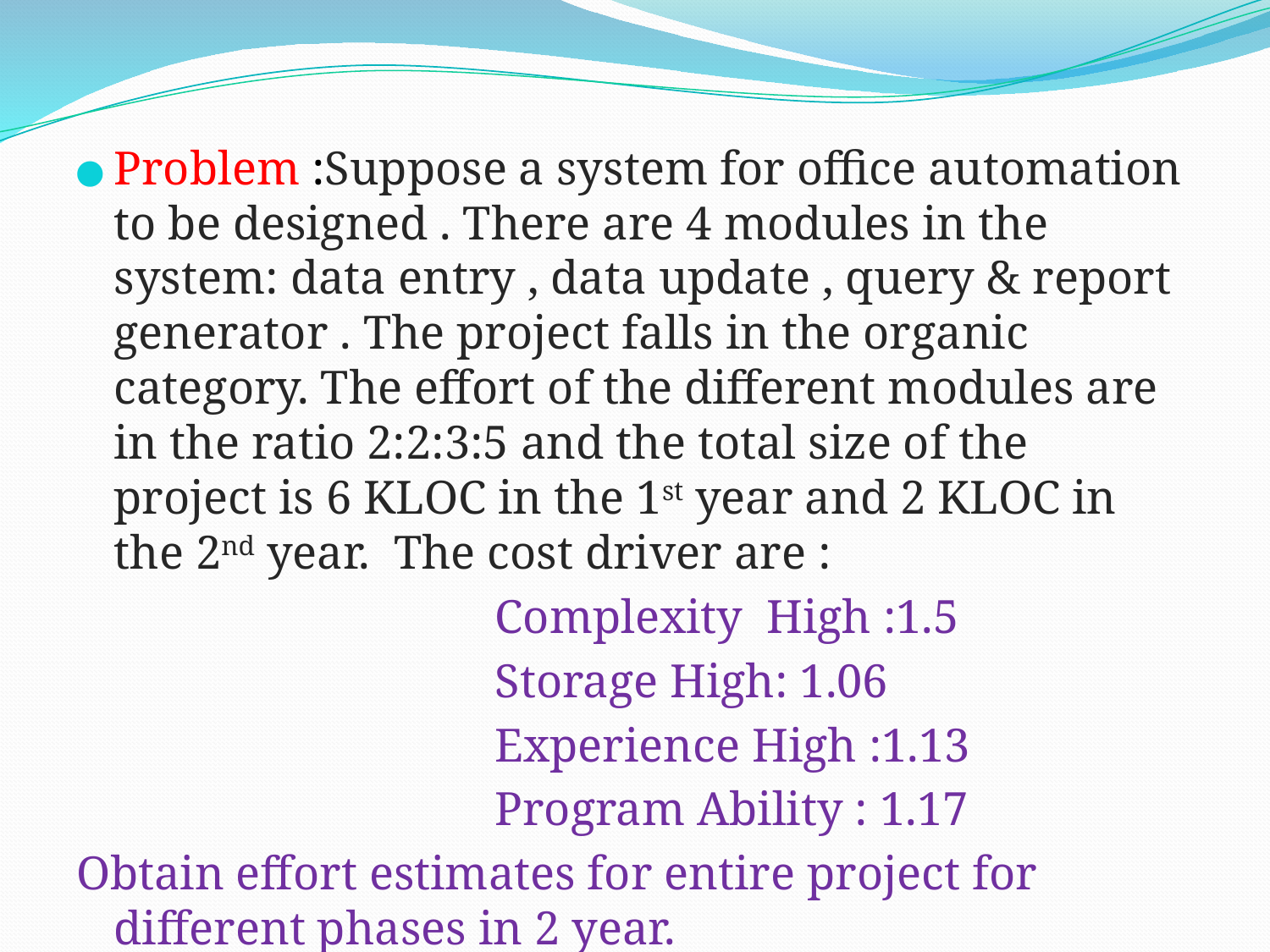

Problem :Suppose a system for office automation to be designed . There are 4 modules in the system: data entry , data update , query & report generator . The project falls in the organic category. The effort of the different modules are in the ratio 2:2:3:5 and the total size of the project is 6 KLOC in the 1st year and 2 KLOC in the 2nd year.  The cost driver are :
				Complexity  High :1.5
				Storage High: 1.06
				Experience High :1.13
				Program Ability : 1.17
Obtain effort estimates for entire project for different phases in 2 year.